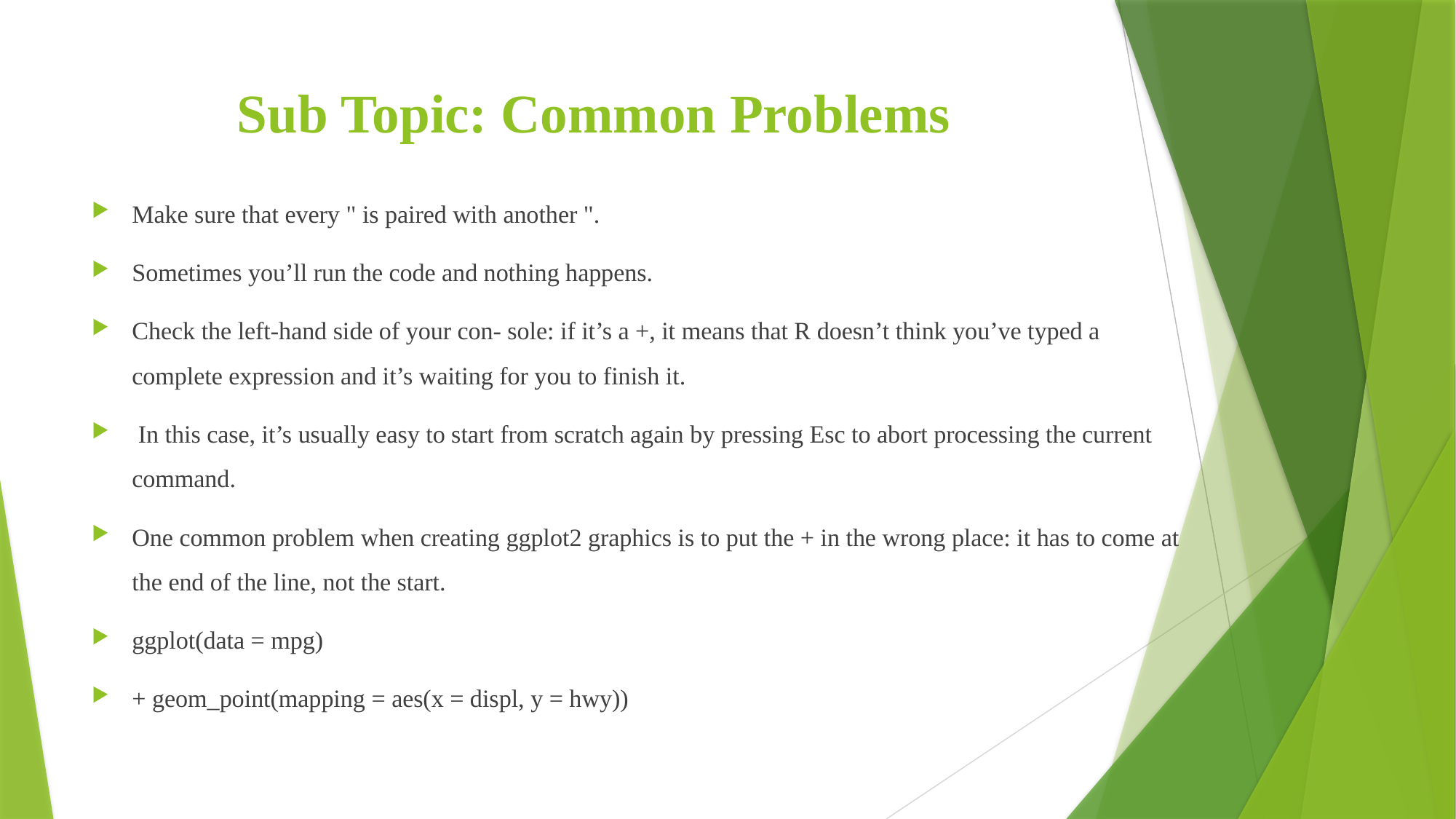

# Sub Topic: Common Problems
Make sure that every " is paired with another ".
Sometimes you’ll run the code and nothing happens.
Check the left-hand side of your con‐ sole: if it’s a +, it means that R doesn’t think you’ve typed a complete expression and it’s waiting for you to finish it.
 In this case, it’s usually easy to start from scratch again by pressing Esc to abort processing the current command.
One common problem when creating ggplot2 graphics is to put the + in the wrong place: it has to come at the end of the line, not the start.
ggplot(data = mpg)
+ geom_point(mapping = aes(x = displ, y = hwy))